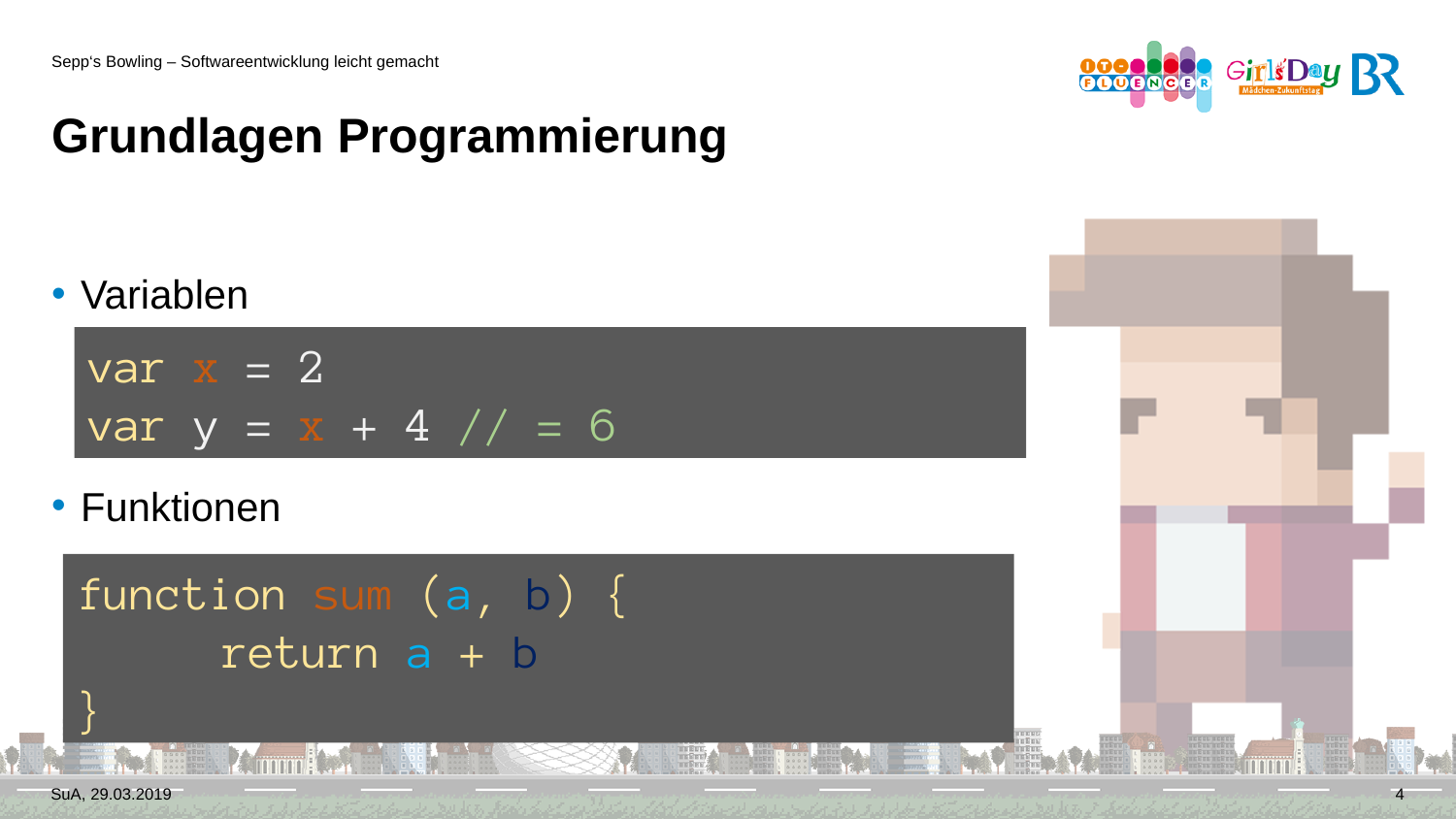

Sepp‘s Bowling – Softwareentwicklung leicht gemacht
# Grundlagen Programmierung
Variablen

Funktionen

var x = 2
var y = x + 4 // = 6
function sum (a, b) {
	return a + b
}
SuA, 29.03.2019
4